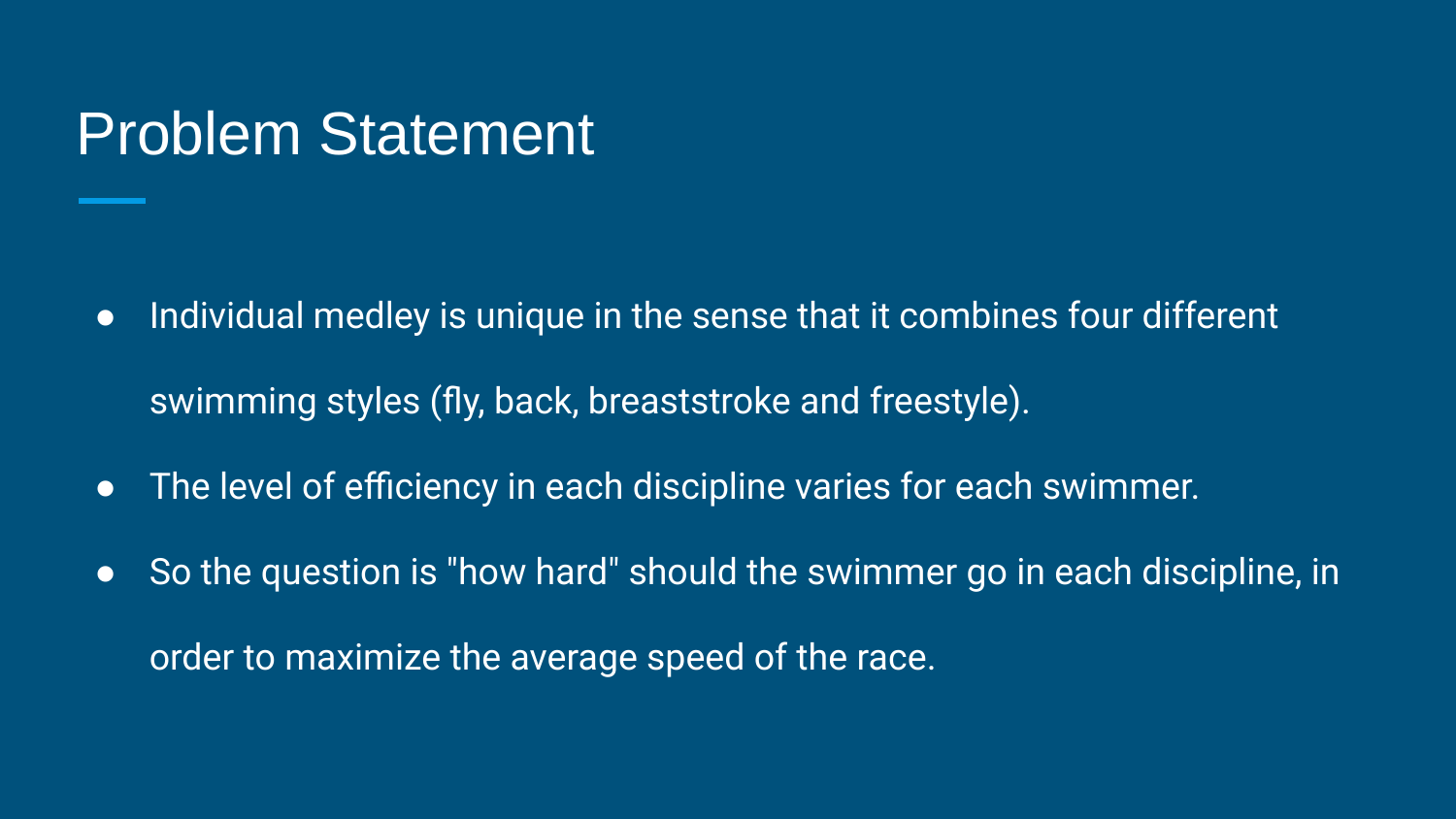

# Problem Statement
Individual medley is unique in the sense that it combines four different swimming styles (fly, back, breaststroke and freestyle).
The level of efficiency in each discipline varies for each swimmer.
So the question is "how hard" should the swimmer go in each discipline, in order to maximize the average speed of the race.